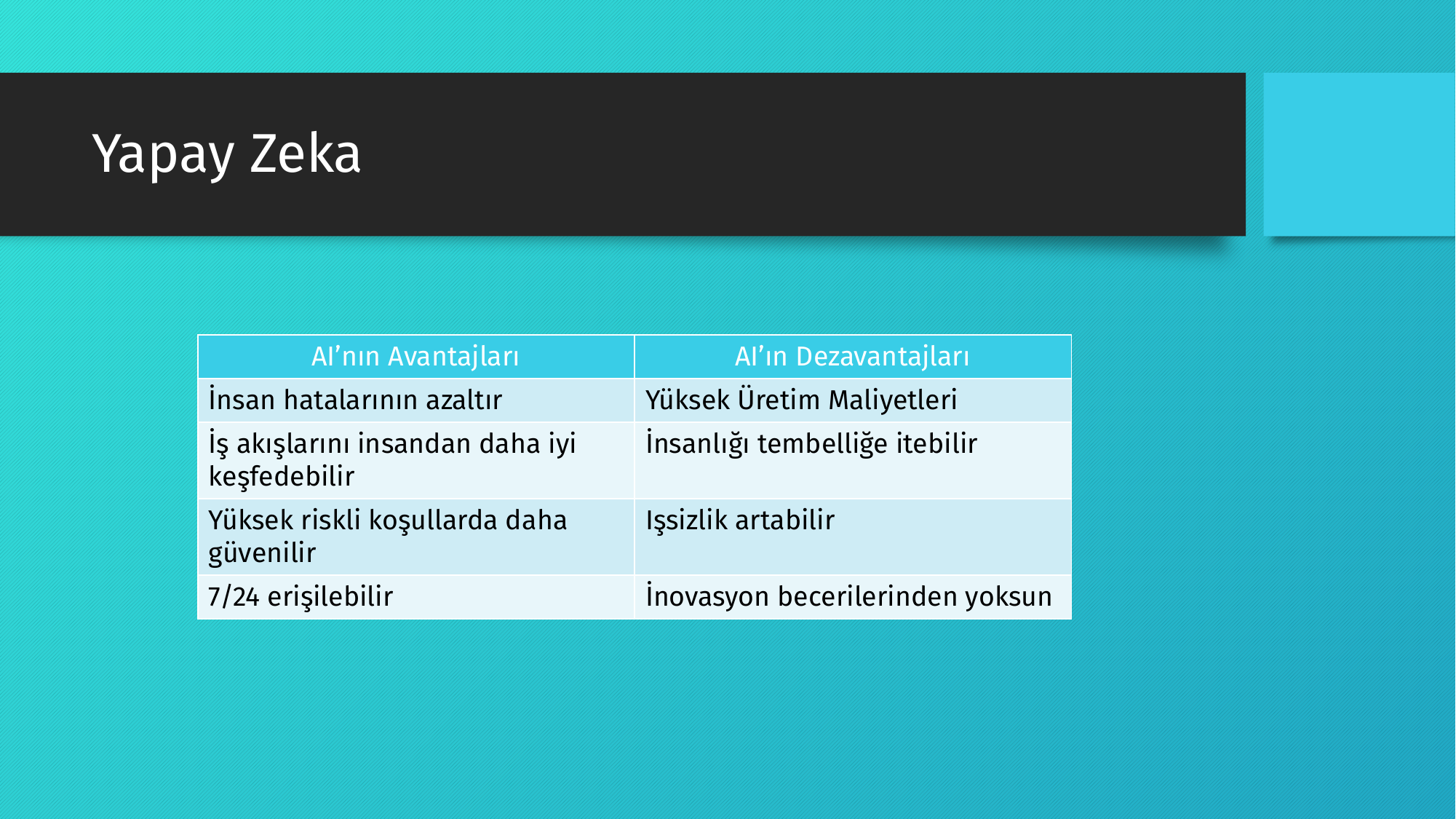

# Yapay Zeka

| AI’nın Avantajları | AI’ın Dezavantajları |
| --- | --- |
| İnsan hatalarının azaltır | Yüksek Üretim Maliyetleri |
| İş akışlarını insandan daha iyi keşfedebilir | İnsanlığı tembelliğe itebilir |
| Yüksek riskli koşullarda daha güvenilir | Işsizlik artabilir |
| 7/24 erişilebilir | İnovasyon becerilerinden yoksun |